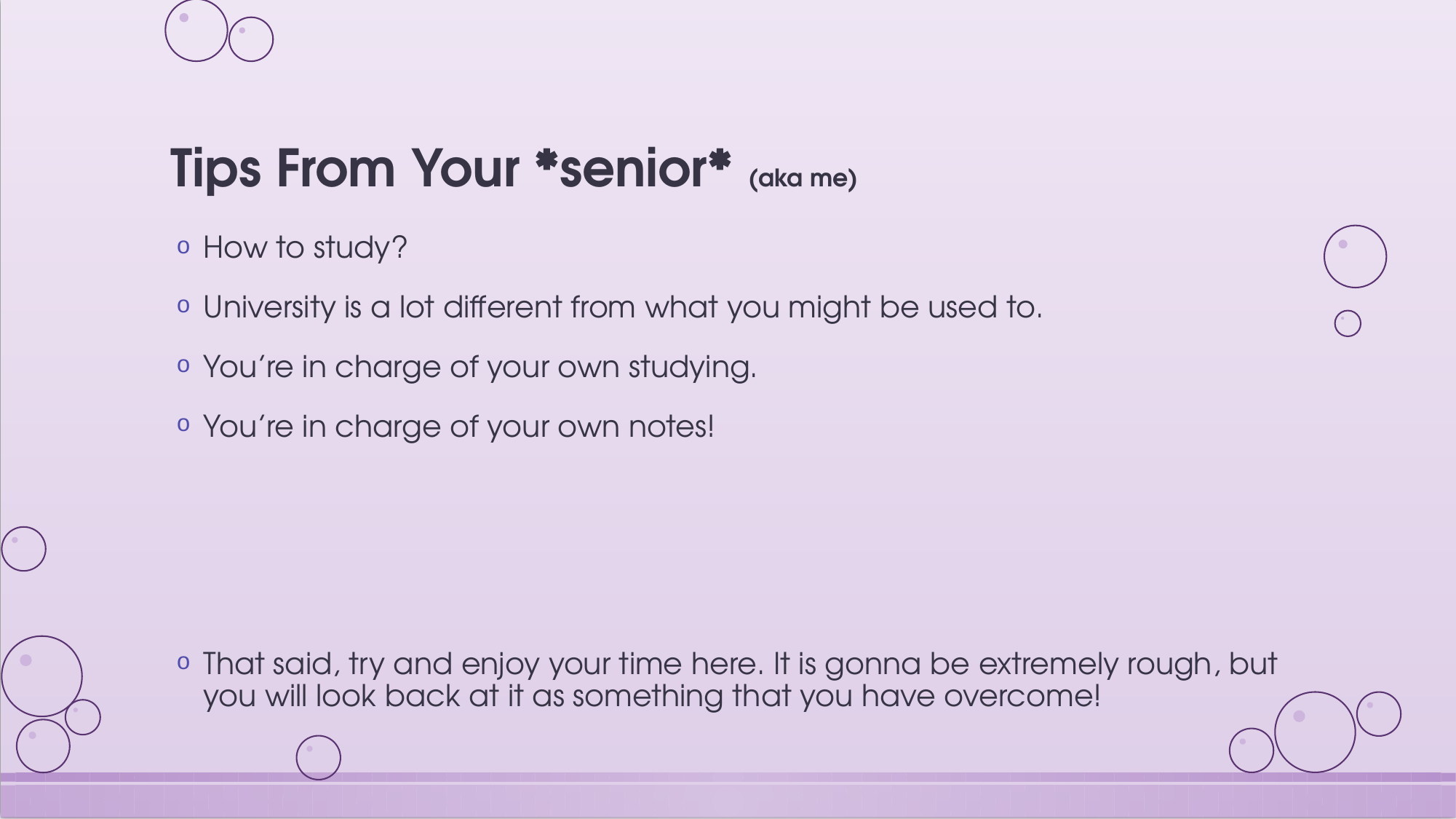

# Tips From Your *senior* (aka me)
How to study?
University is a lot different from what you might be used to.
You’re in charge of your own studying.
You’re in charge of your own notes!

That said, try and enjoy your time here. It is gonna be extremely rough, but you will look back at it as something that you have overcome!